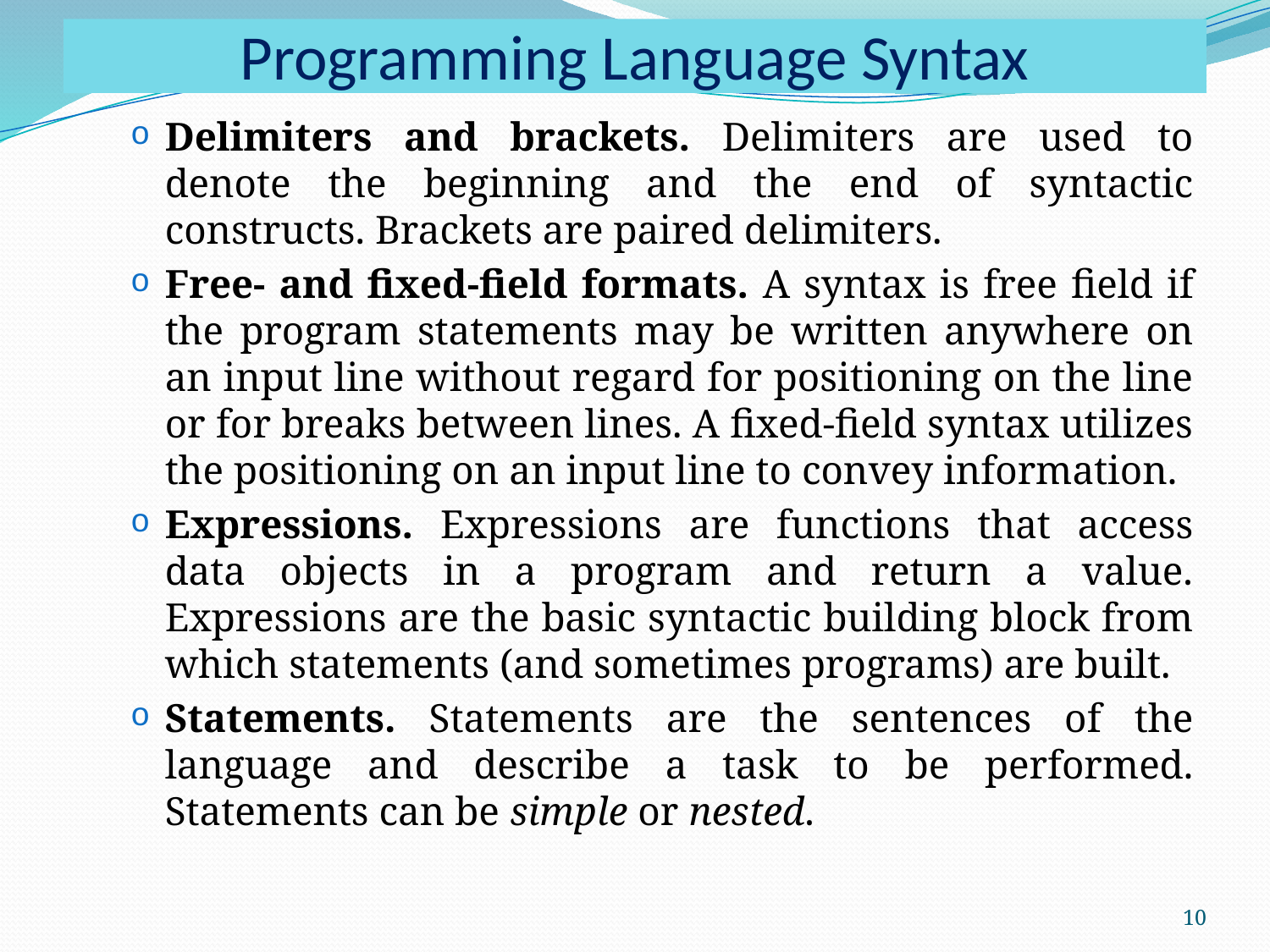

# Programming Language Syntax
Delimiters and brackets. Delimiters are used to denote the beginning and the end of syntactic constructs. Brackets are paired delimiters.
Free- and fixed-field formats. A syntax is free field if the program statements may be written anywhere on an input line without regard for positioning on the line or for breaks between lines. A fixed-field syntax utilizes the positioning on an input line to convey information.
Expressions. Expressions are functions that access data objects in a program and return a value. Expressions are the basic syntactic building block from which statements (and sometimes programs) are built.
Statements. Statements are the sentences of the language and describe a task to be performed. Statements can be simple or nested.
10